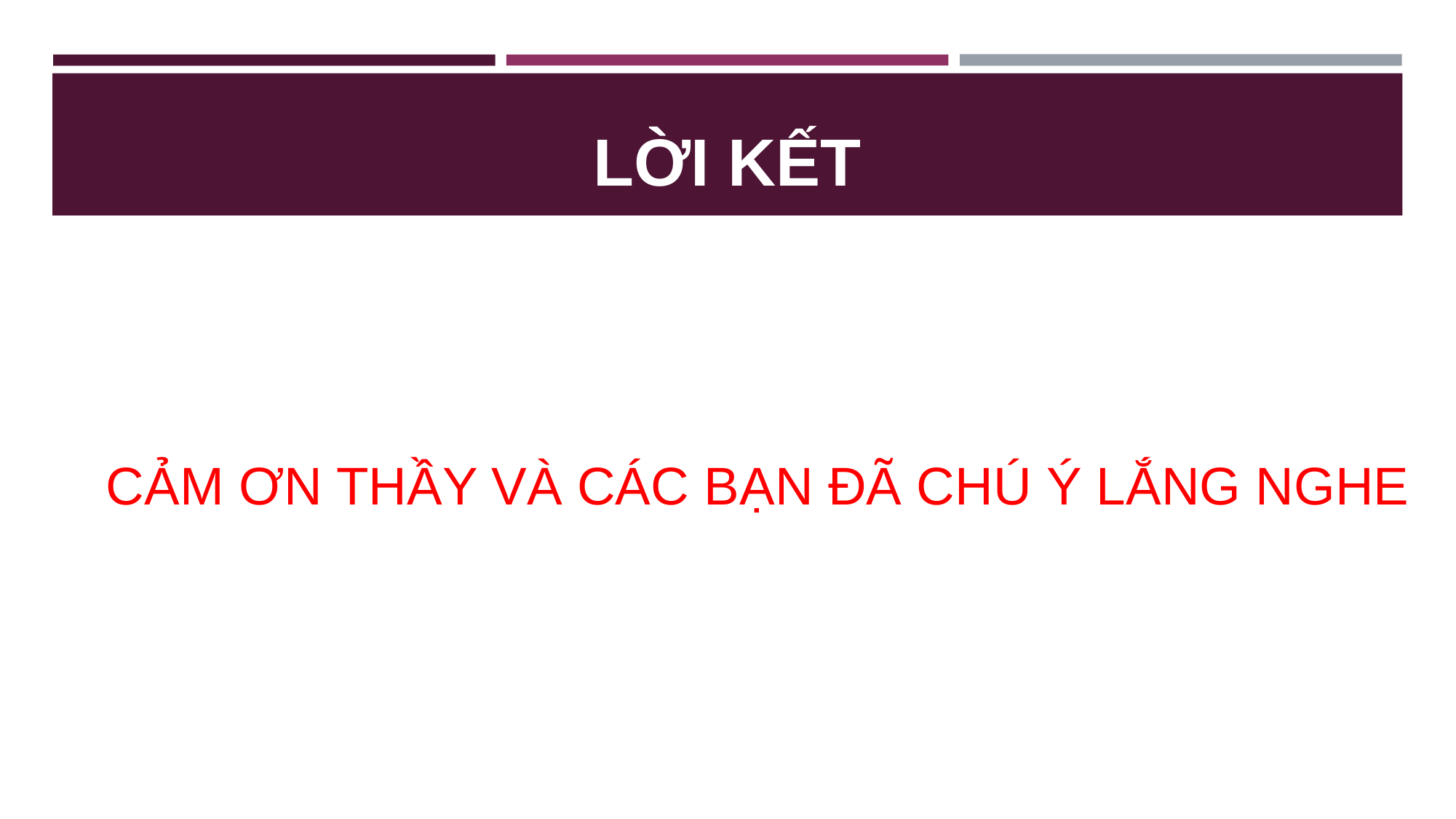

# LỜI KẾT
CẢM ƠN THẦY VÀ CÁC BẠN ĐÃ CHÚ Ý LẮNG NGHE